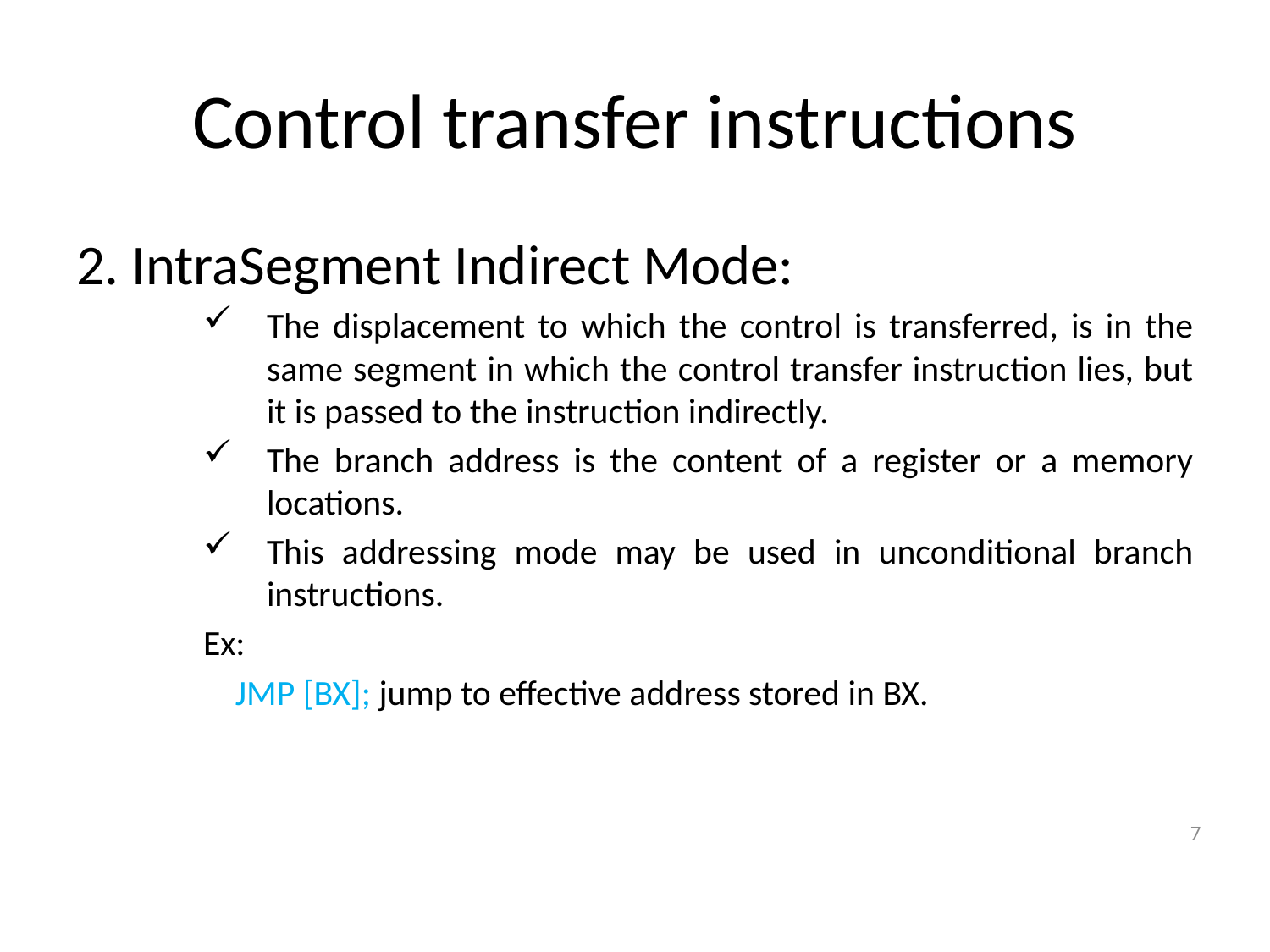

# Control transfer instructions
2. IntraSegment Indirect Mode:
The displacement to which the control is transferred, is in the same segment in which the control transfer instruction lies, but it is passed to the instruction indirectly.
The branch address is the content of a register or a memory locations.
This addressing mode may be used in unconditional branch instructions.
Ex:
    JMP [BX]; jump to effective address stored in BX.

7